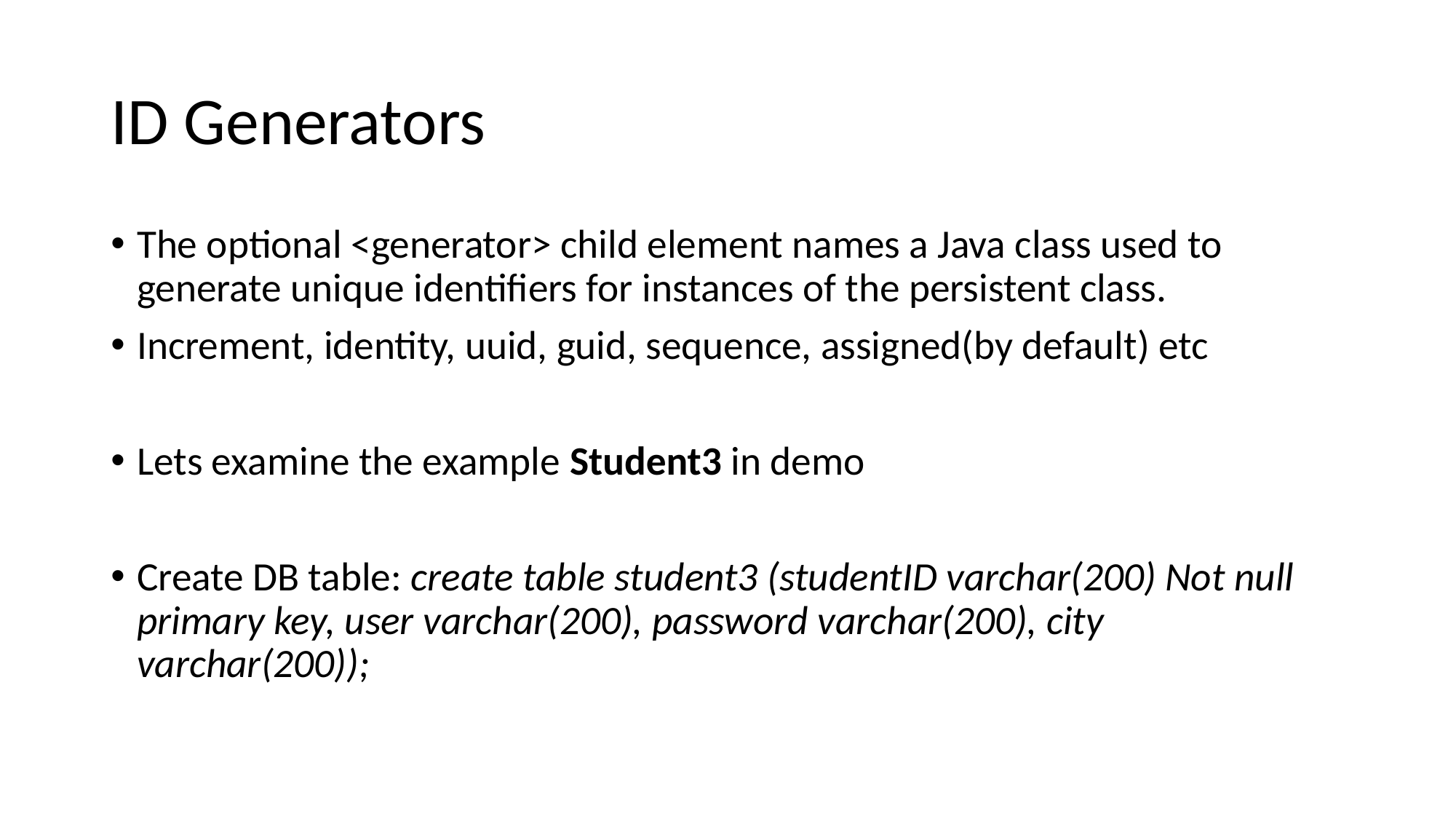

# ID Generators
The optional <generator> child element names a Java class used to generate unique identifiers for instances of the persistent class.
Increment, identity, uuid, guid, sequence, assigned(by default) etc

Lets examine the example Student3 in demo

Create DB table: create table student3 (studentID varchar(200) Not null primary key, user varchar(200), password varchar(200), city varchar(200));